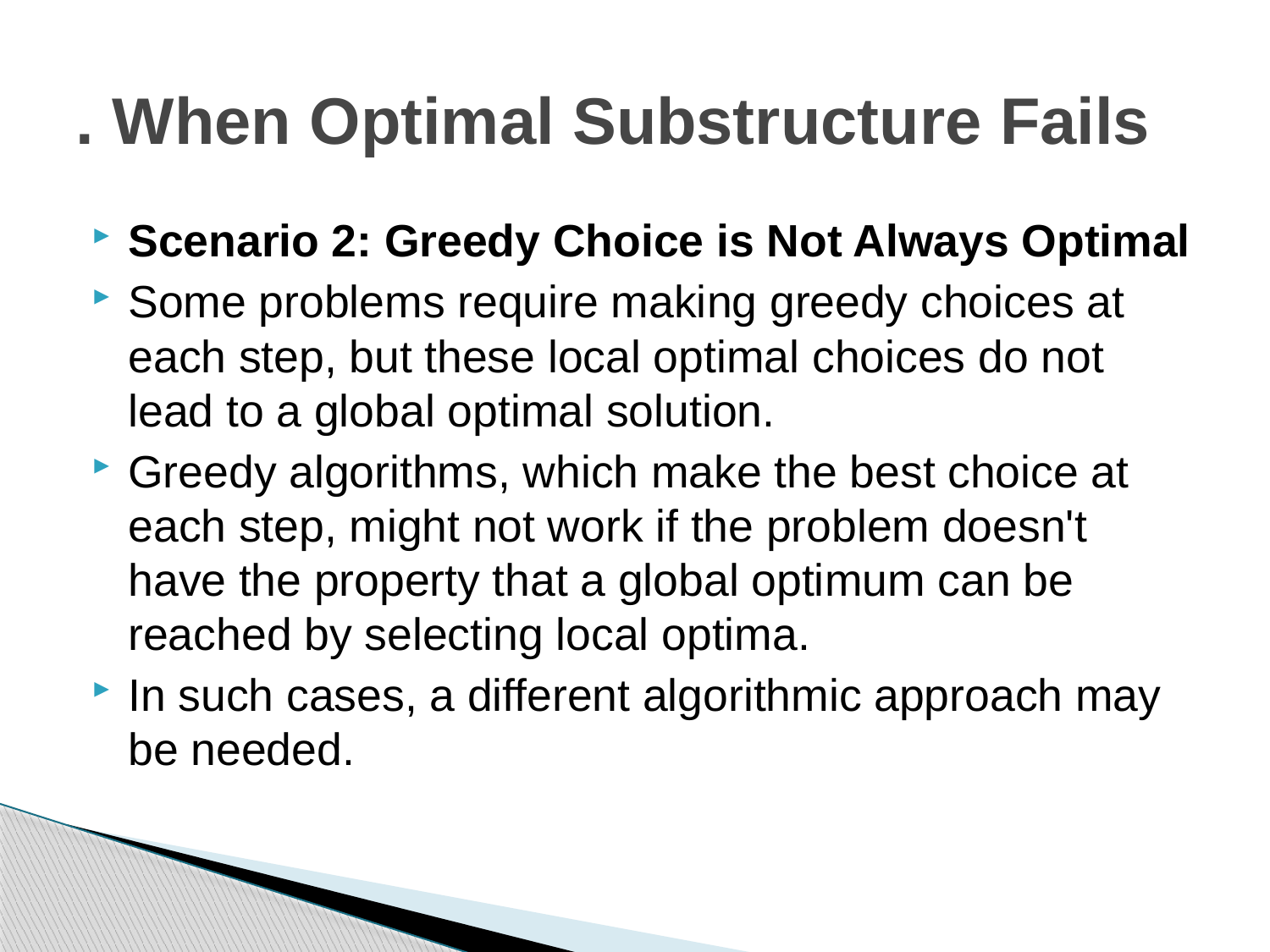

# . When Optimal Substructure Fails
Scenario 2: Greedy Choice is Not Always Optimal
Some problems require making greedy choices at each step, but these local optimal choices do not lead to a global optimal solution.
Greedy algorithms, which make the best choice at each step, might not work if the problem doesn't have the property that a global optimum can be reached by selecting local optima.
In such cases, a different algorithmic approach may be needed.